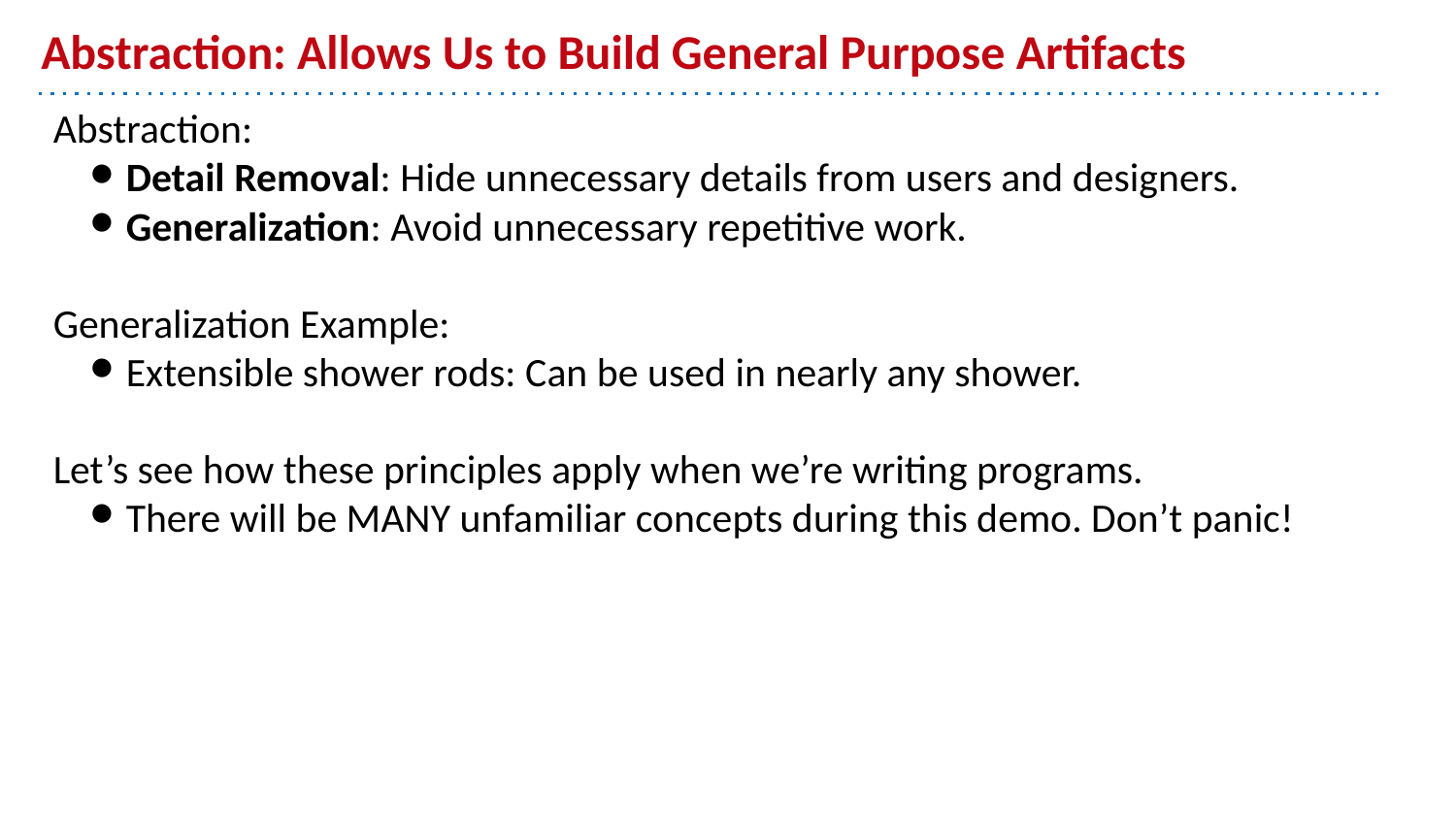

# Abstraction: Allows Us to Build General Purpose Artifacts
Abstraction:
Detail Removal: Hide unnecessary details from users and designers.
Generalization: Avoid unnecessary repetitive work.

Generalization Example:
Extensible shower rods: Can be used in nearly any shower.

Let’s see how these principles apply when we’re writing programs.
There will be MANY unfamiliar concepts during this demo. Don’t panic!